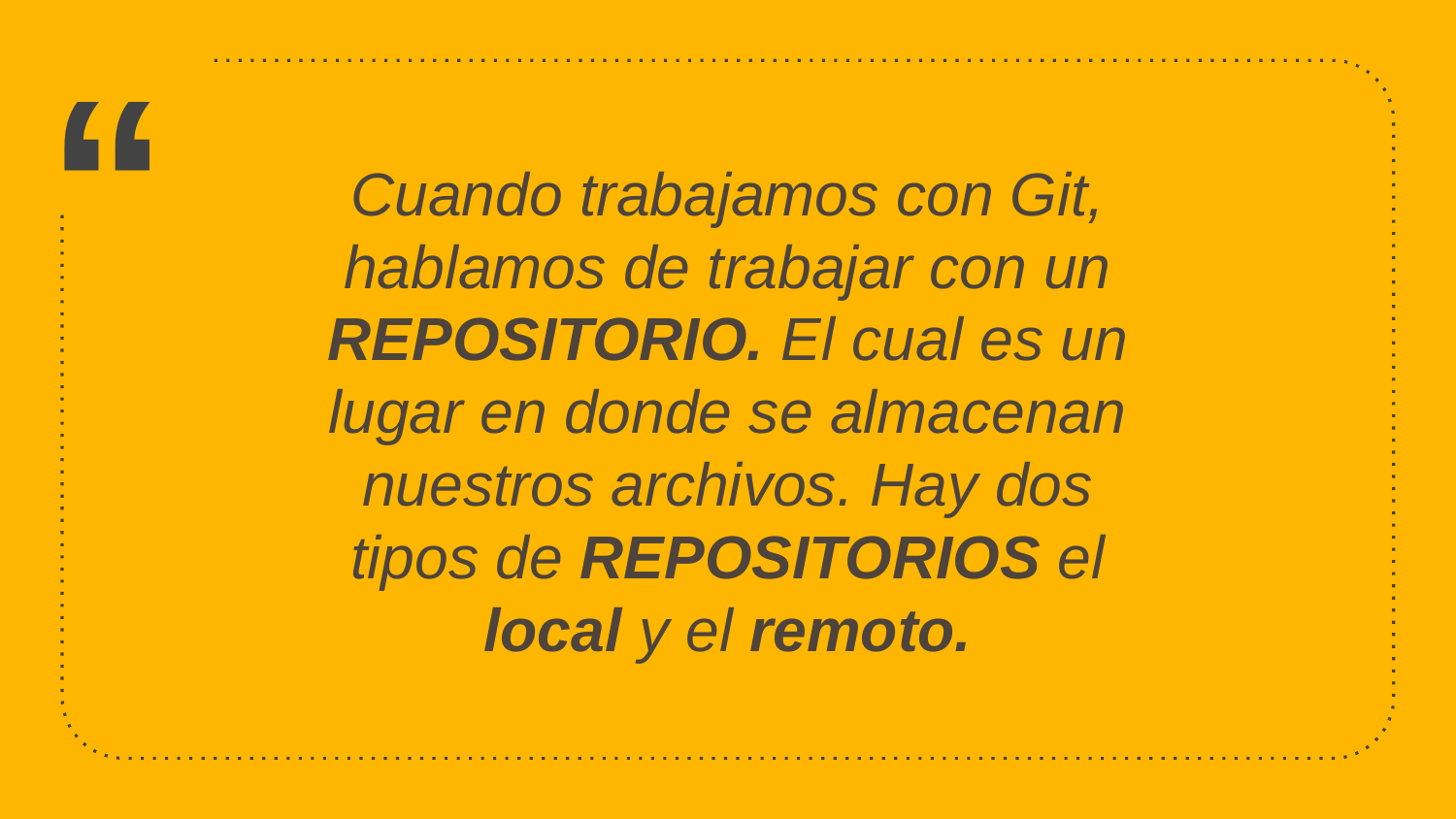

Cuando trabajamos con Git, hablamos de trabajar con un REPOSITORIO. El cual es un lugar en donde se almacenan nuestros archivos. Hay dos tipos de REPOSITORIOS el local y el remoto.
20